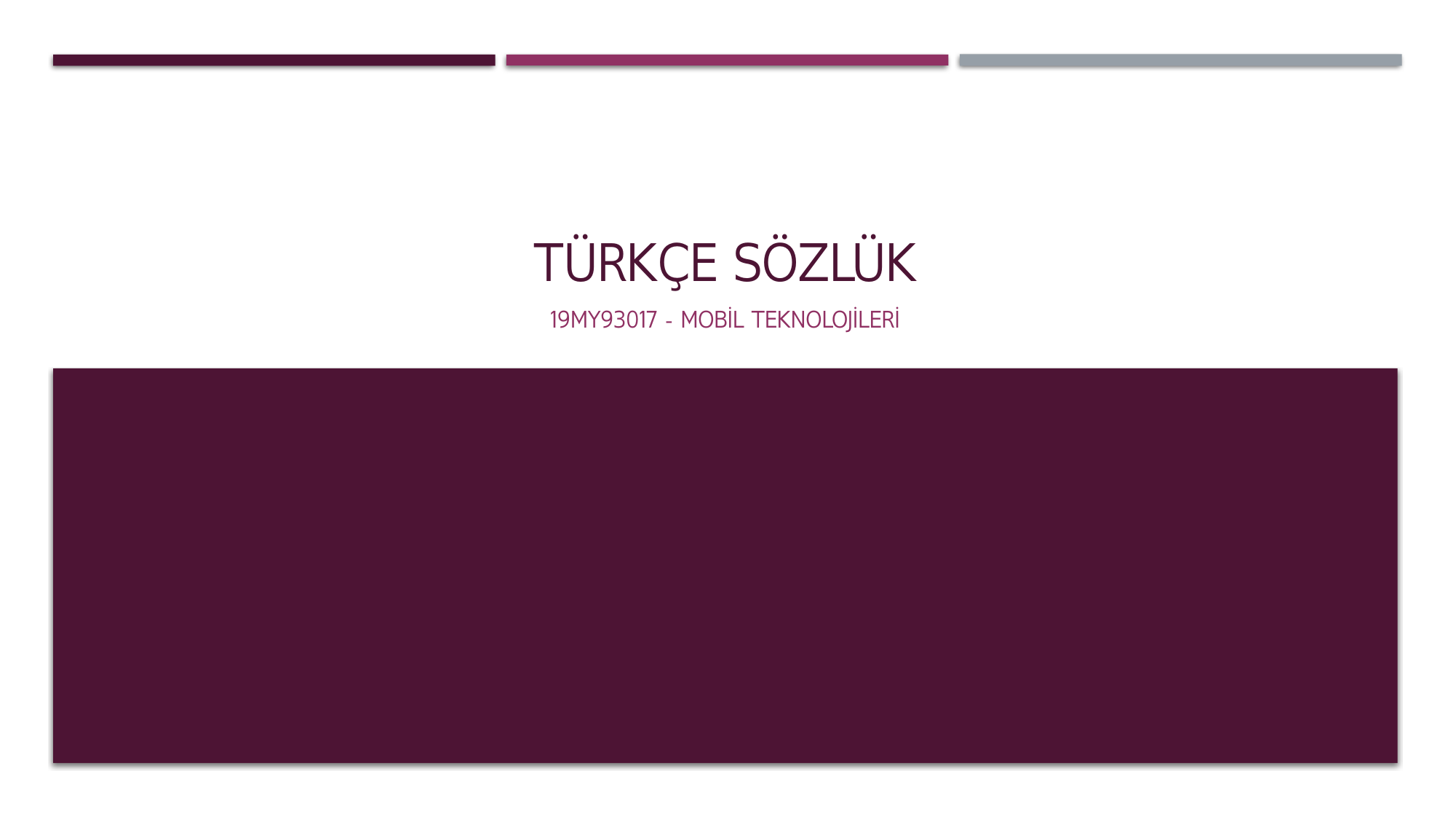

# Türkçe sözlük
19MY93017 - MOBİL TEKNOLOJİLERİ